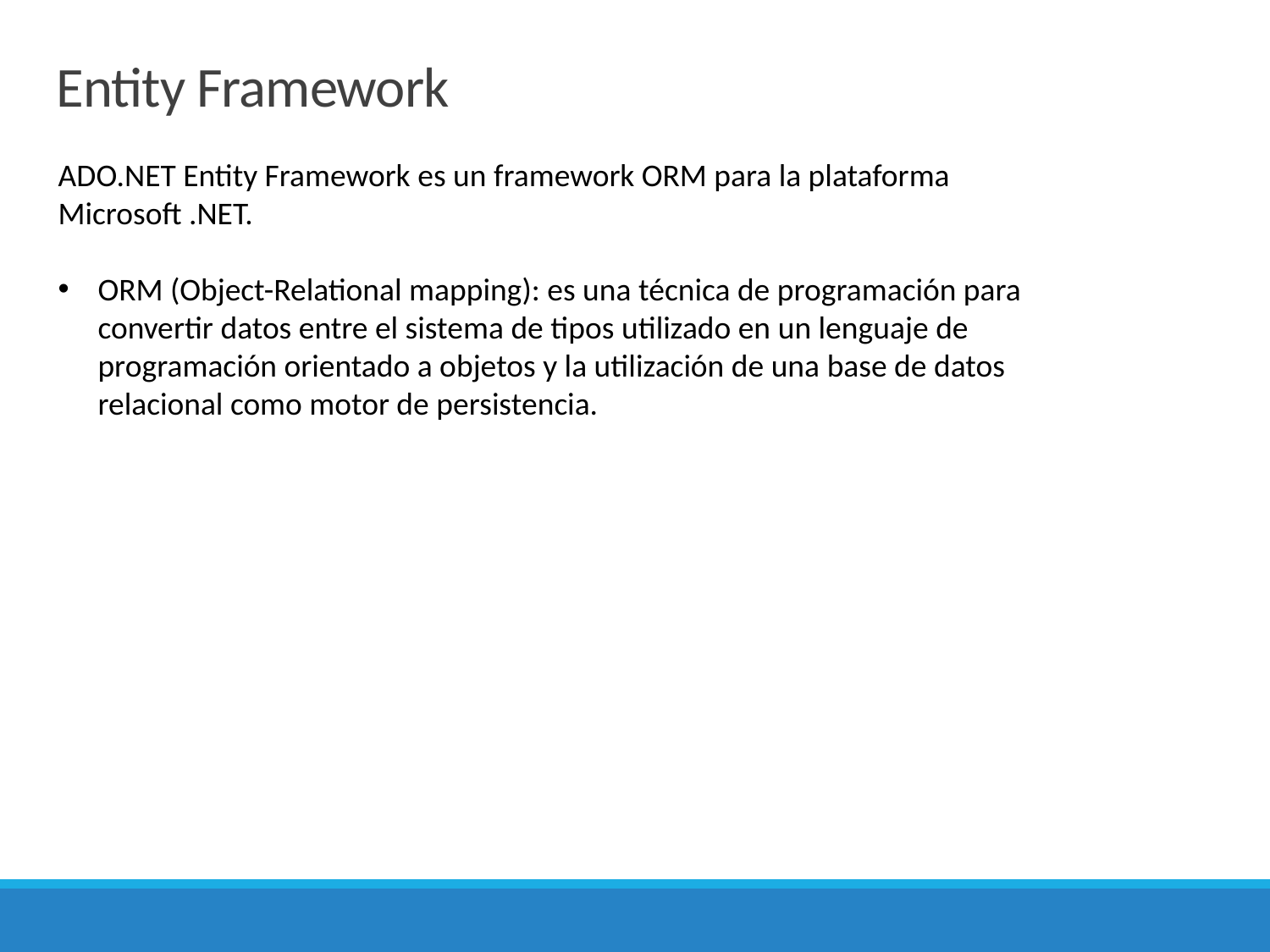

# Entity Framework
ADO.NET Entity Framework es un framework ORM para la plataforma Microsoft .NET.

ORM (Object-Relational mapping): es una técnica de programación para convertir datos entre el sistema de tipos utilizado en un lenguaje de programación orientado a objetos y la utilización de una base de datos relacional como motor de persistencia.